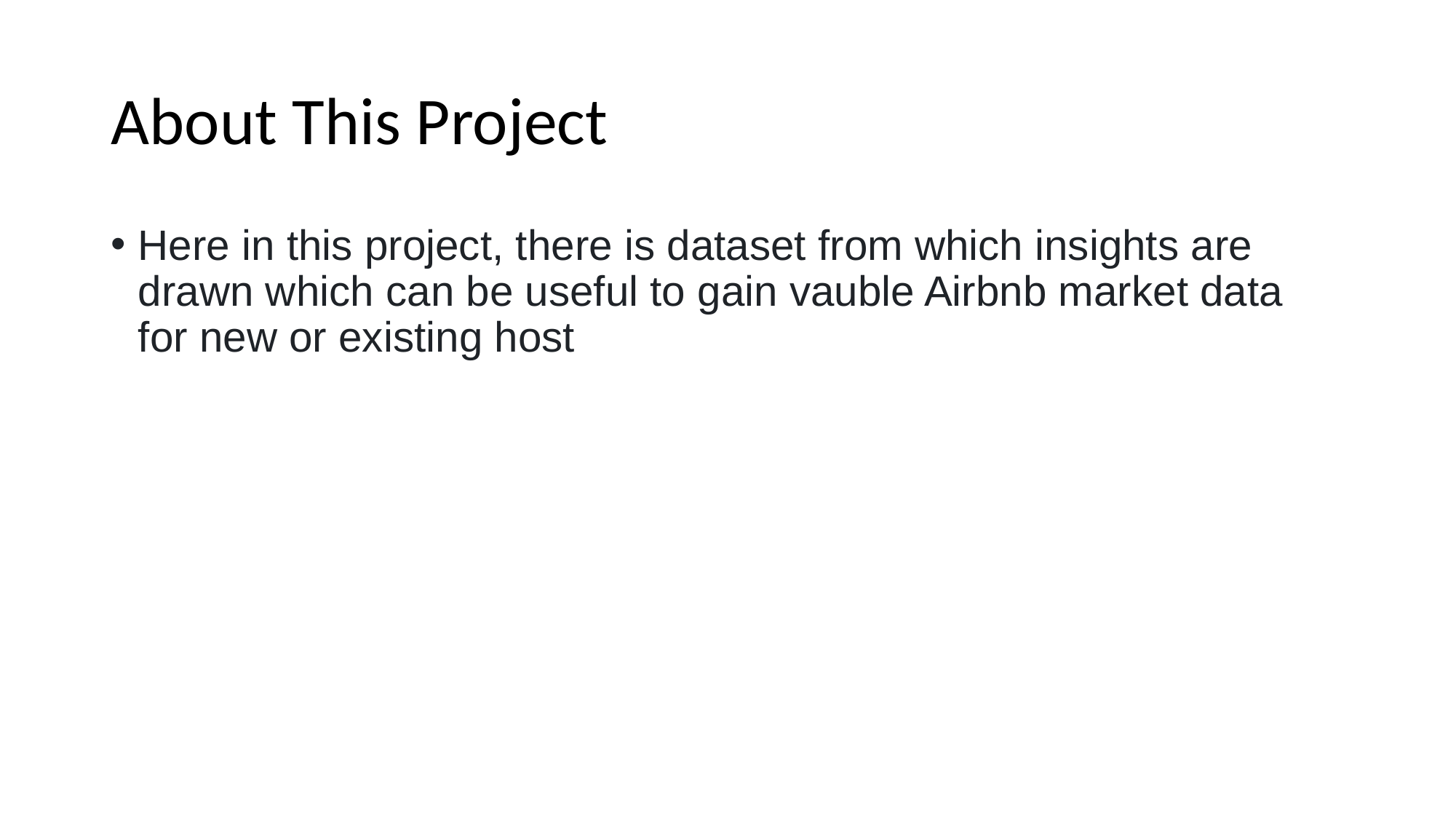

# About This Project
Here in this project, there is dataset from which insights are drawn which can be useful to gain vauble Airbnb market data for new or existing host